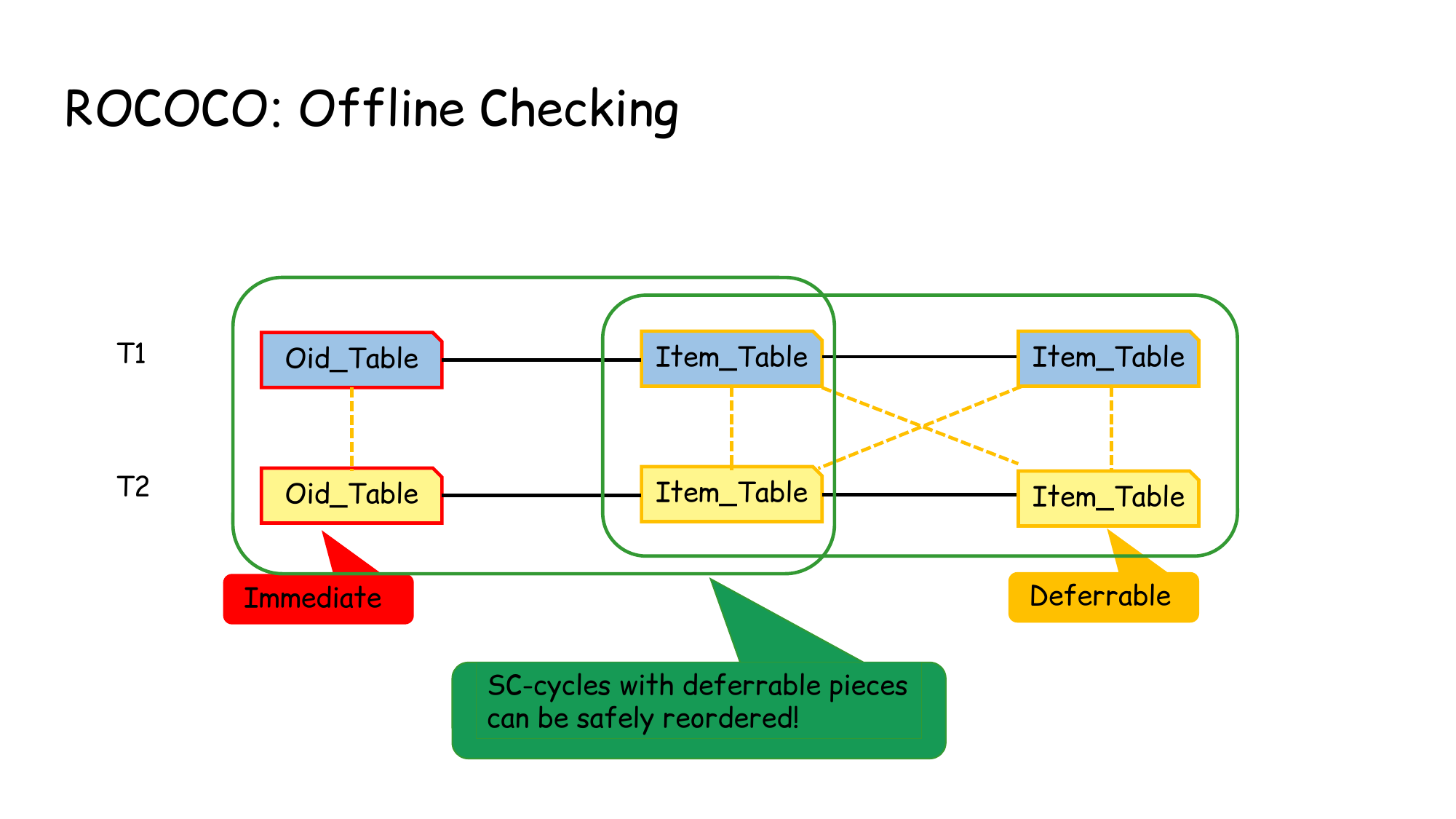

ROCOCO: Offline Checking

T1

Item_Table

Item_Table

Oid_Table
T2

Item_Table

Oid_Table

Item_Table

Deferrable

Immediate

SC-cycles with deferrable pieces
can be safely reordered!